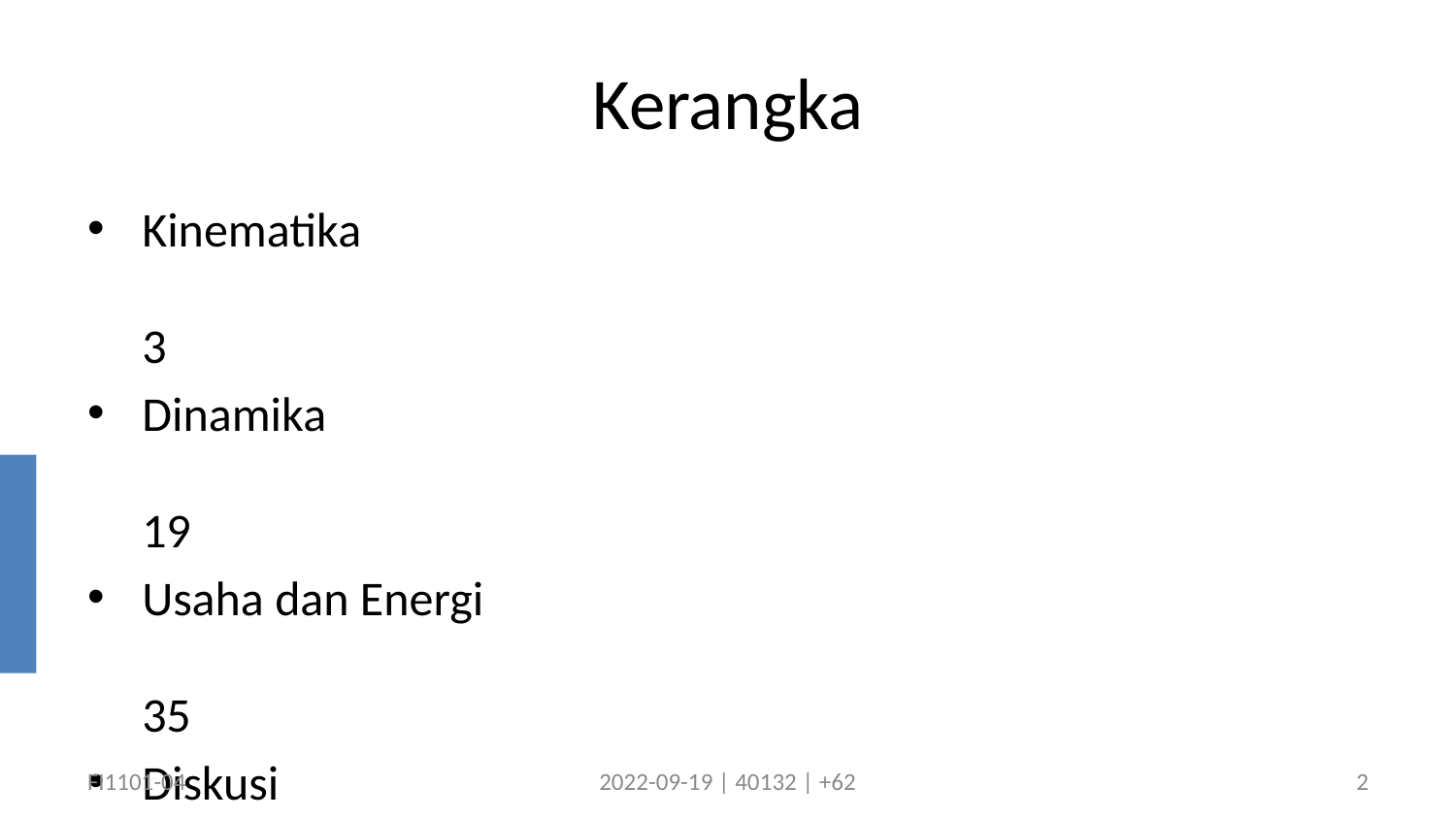

# Kerangka
Kinematika	3
Dinamika	19
Usaha dan Energi	35
Diskusi	51

FI1101-04
2022-09-19 | 40132 | +62
2